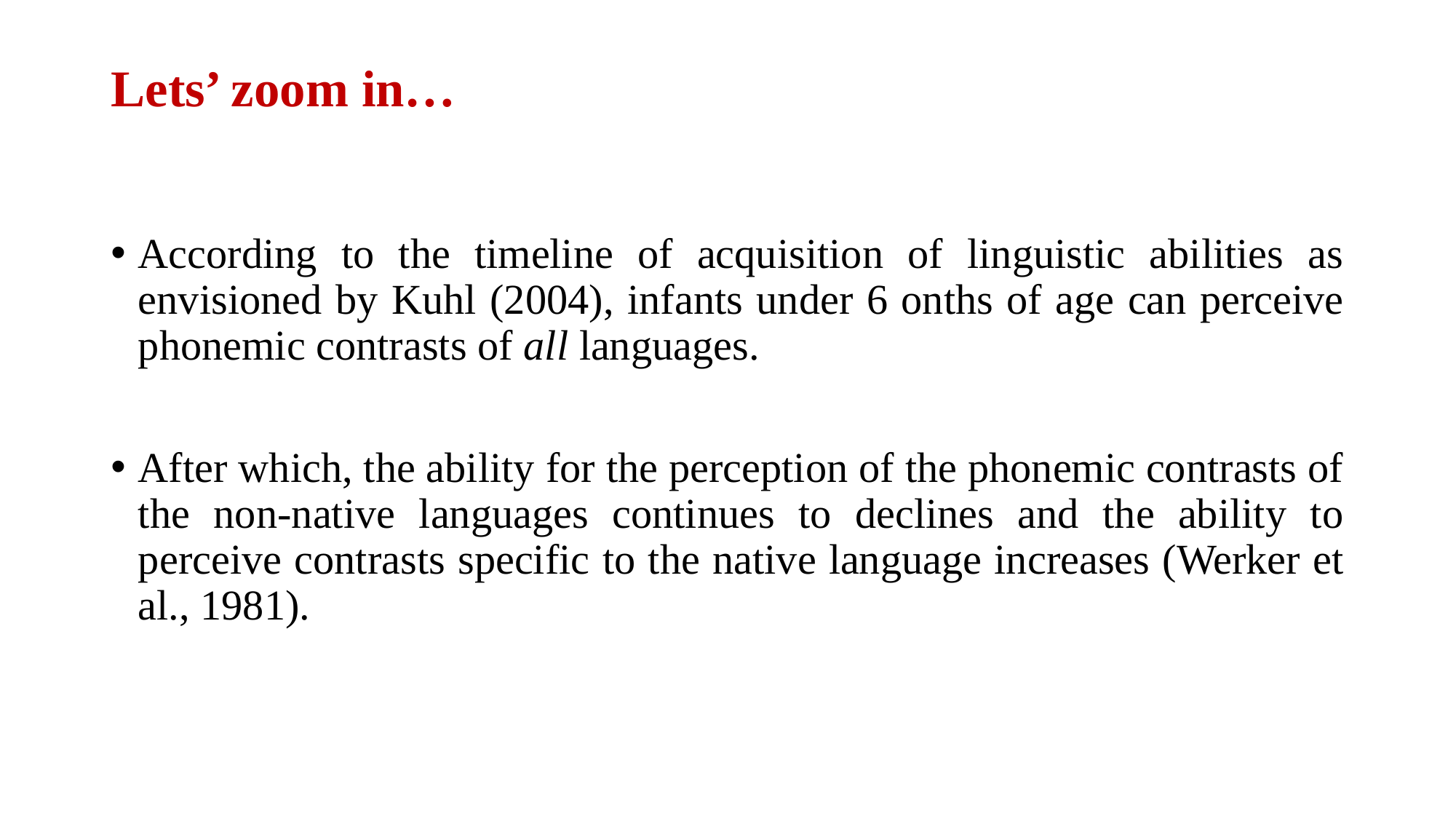

# Lets’ zoom in…

According to the timeline of acquisition of linguistic abilities as envisioned by Kuhl (2004), infants under 6 onths of age can perceive phonemic contrasts of all languages.

After which, the ability for the perception of the phonemic contrasts of the non-native languages continues to declines and the ability to perceive contrasts specific to the native language increases (Werker et al., 1981).